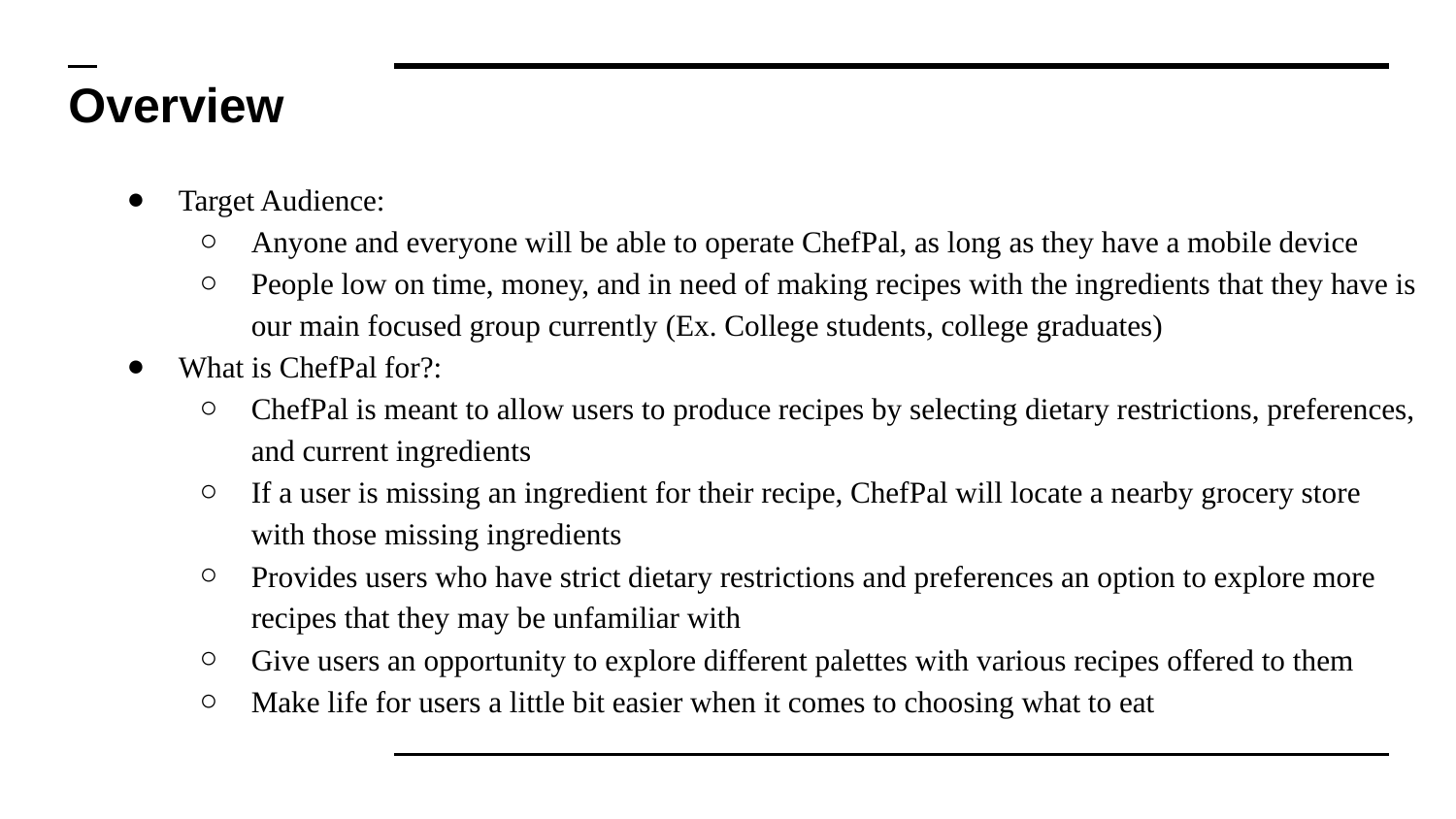

# Overview
Target Audience:
Anyone and everyone will be able to operate ChefPal, as long as they have a mobile device
People low on time, money, and in need of making recipes with the ingredients that they have is our main focused group currently (Ex. College students, college graduates)
What is ChefPal for?:
ChefPal is meant to allow users to produce recipes by selecting dietary restrictions, preferences, and current ingredients
If a user is missing an ingredient for their recipe, ChefPal will locate a nearby grocery store with those missing ingredients
Provides users who have strict dietary restrictions and preferences an option to explore more recipes that they may be unfamiliar with
Give users an opportunity to explore different palettes with various recipes offered to them
Make life for users a little bit easier when it comes to choosing what to eat